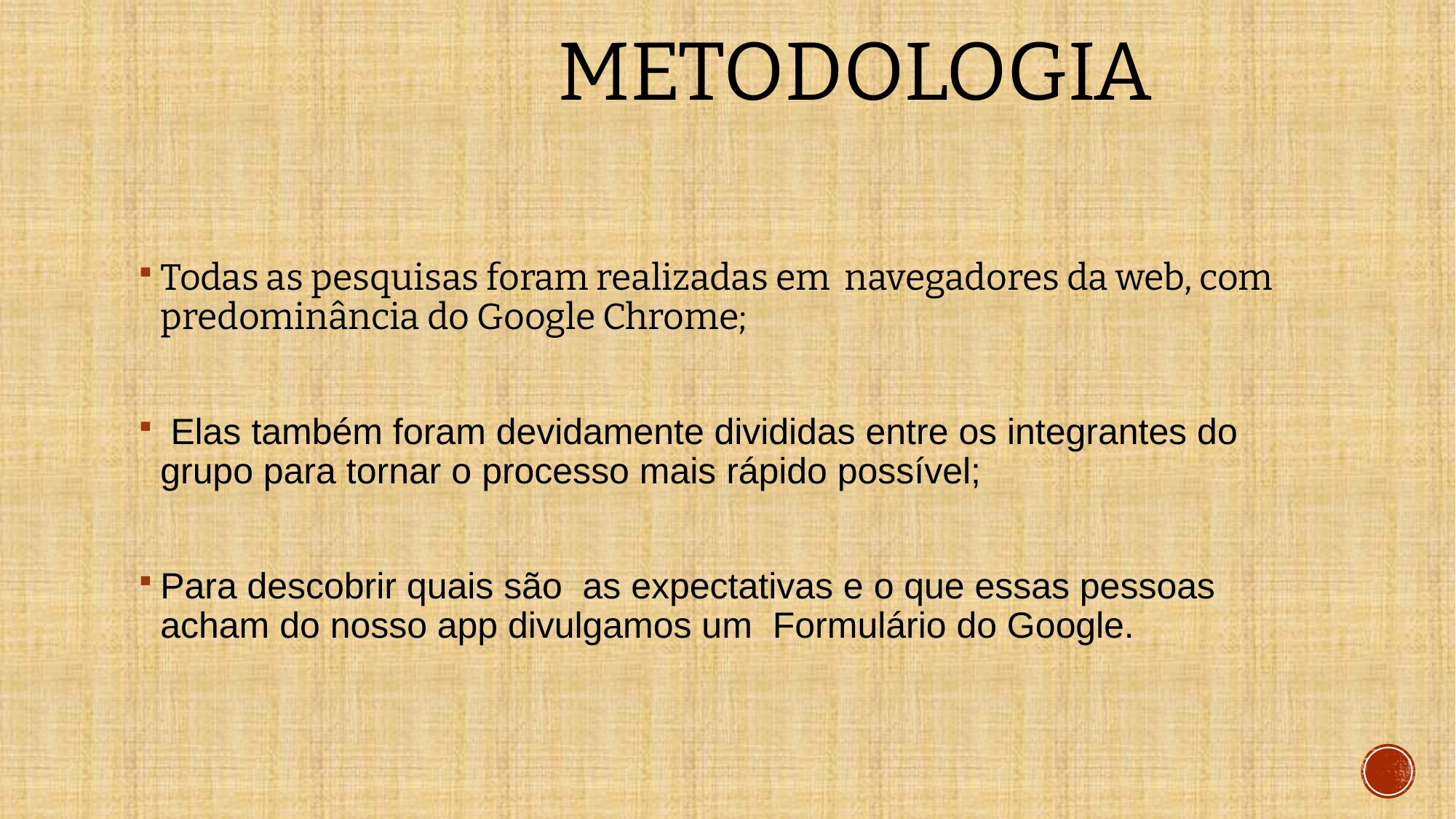

# Metodologia
Todas as pesquisas foram realizadas em  navegadores da web, com predominância do Google Chrome;

 Elas também foram devidamente divididas entre os integrantes do grupo para tornar o processo mais rápido possível;

Para descobrir quais são  as expectativas e o que essas pessoas acham do nosso app divulgamos um  Formulário do Google.